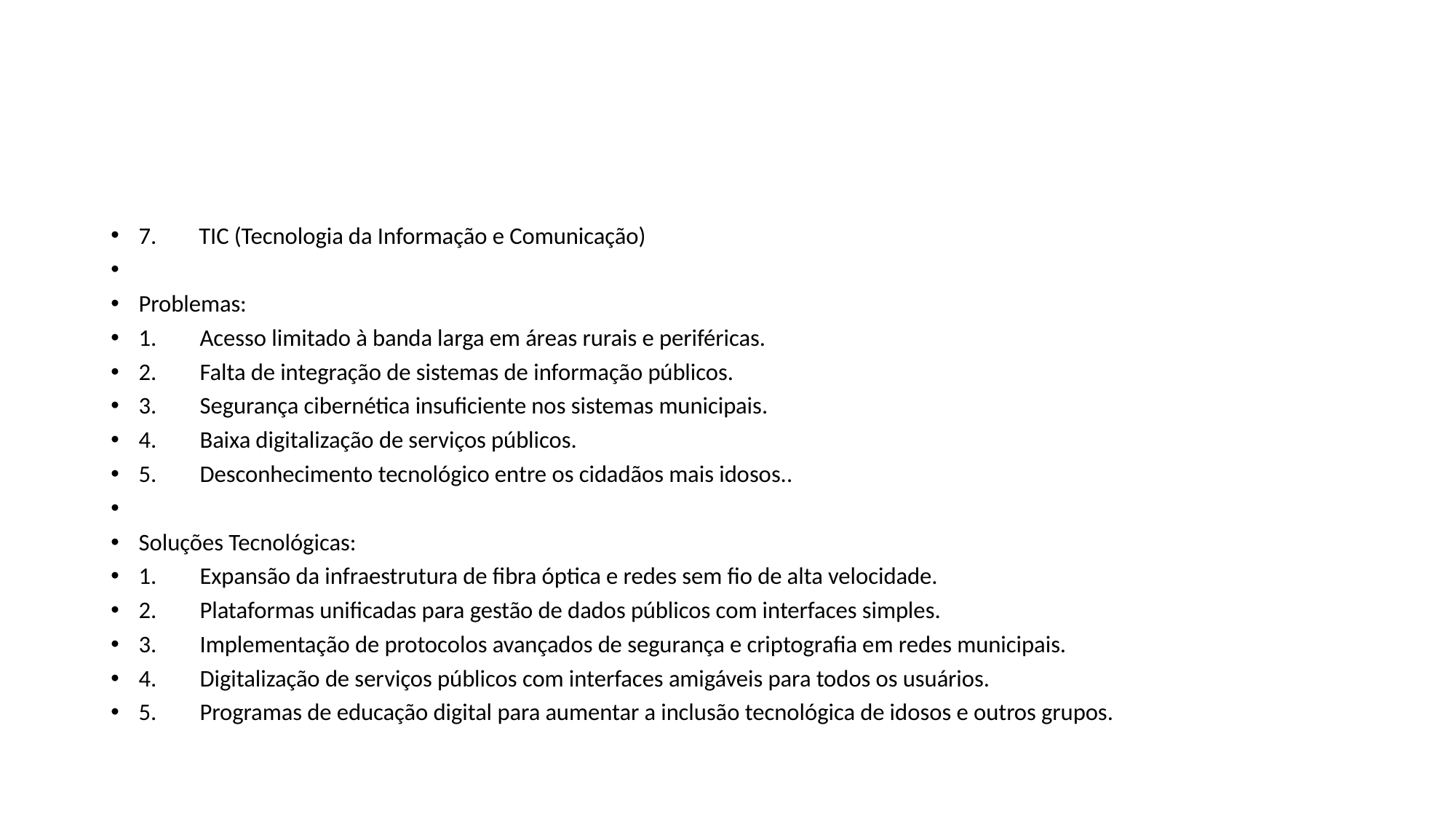

#
7.        TIC (Tecnologia da Informação e Comunicação)

Problemas:
1.  	Acesso limitado à banda larga em áreas rurais e periféricas.
2.  	Falta de integração de sistemas de informação públicos.
3.  	Segurança cibernética insuficiente nos sistemas municipais.
4.  	Baixa digitalização de serviços públicos.
5.  	Desconhecimento tecnológico entre os cidadãos mais idosos..

Soluções Tecnológicas:
1.	Expansão da infraestrutura de fibra óptica e redes sem fio de alta velocidade.
2.	Plataformas unificadas para gestão de dados públicos com interfaces simples.
3.	Implementação de protocolos avançados de segurança e criptografia em redes municipais.
4.	Digitalização de serviços públicos com interfaces amigáveis para todos os usuários.
5.	Programas de educação digital para aumentar a inclusão tecnológica de idosos e outros grupos.